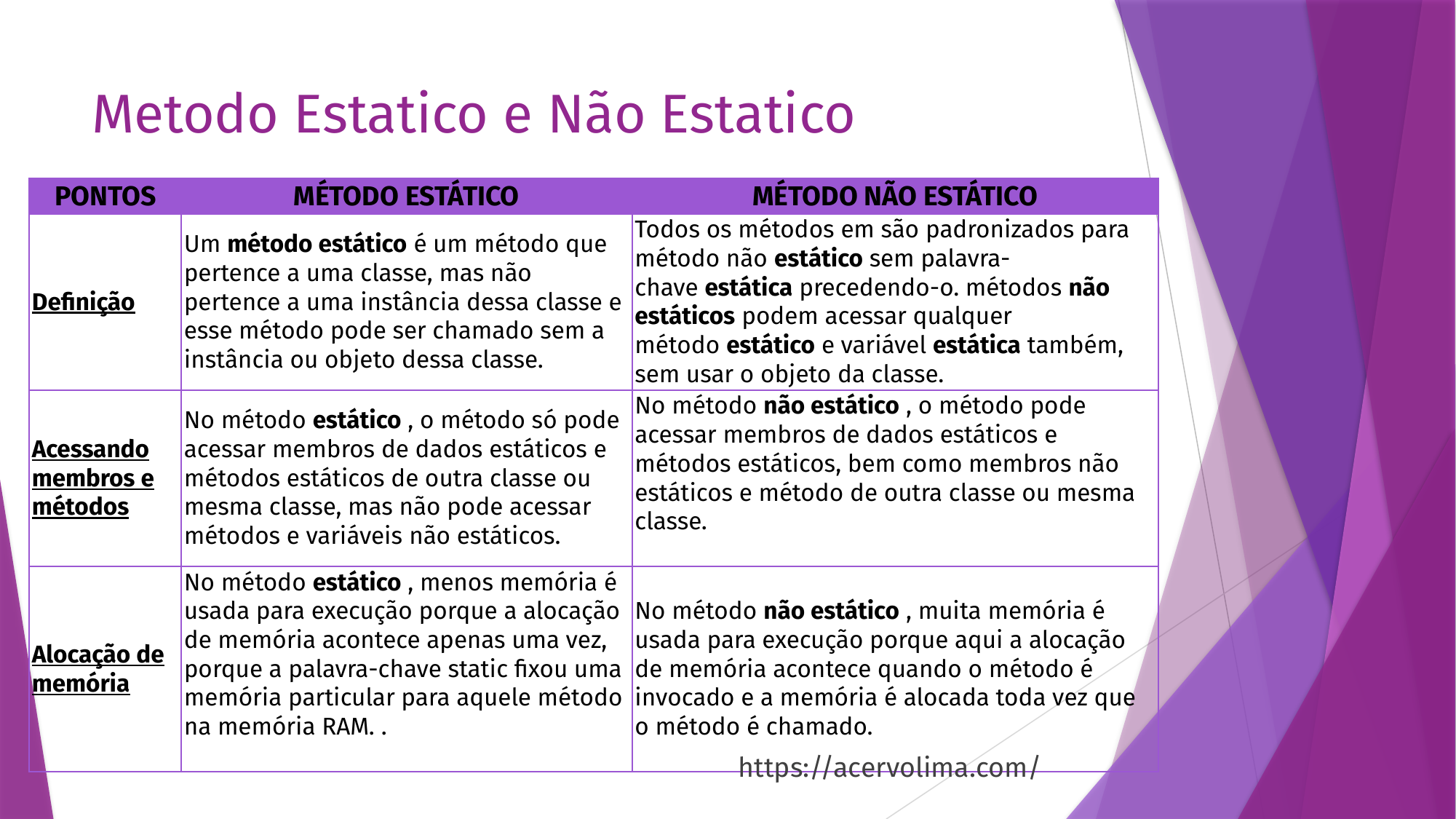

# Metodo Estatico e Não Estatico
| PONTOS | MÉTODO ESTÁTICO | MÉTODO NÃO ESTÁTICO |
| --- | --- | --- |
| Definição | Um método estático é um método que pertence a uma classe, mas não pertence a uma instância dessa classe e esse método pode ser chamado sem a instância ou objeto dessa classe. | Todos os métodos em são padronizados para método não estático sem palavra-chave estática precedendo-o. métodos não estáticos podem acessar qualquer método estático e variável estática também, sem usar o objeto da classe. |
| Acessando membros e métodos | No método estático , o método só pode acessar membros de dados estáticos e métodos estáticos de outra classe ou mesma classe, mas não pode acessar métodos e variáveis ​​não estáticos. | No método não estático , o método pode acessar membros de dados estáticos e métodos estáticos, bem como membros não estáticos e método de outra classe ou mesma classe. |
| Alocação de memória | No método estático , menos memória é usada para execução porque a alocação de memória acontece apenas uma vez, porque a palavra-chave static fixou uma memória particular para aquele método na memória RAM. . | No método não estático , muita memória é usada para execução porque aqui a alocação de memória acontece quando o método é invocado e a memória é alocada toda vez que o método é chamado. |
https://acervolima.com/